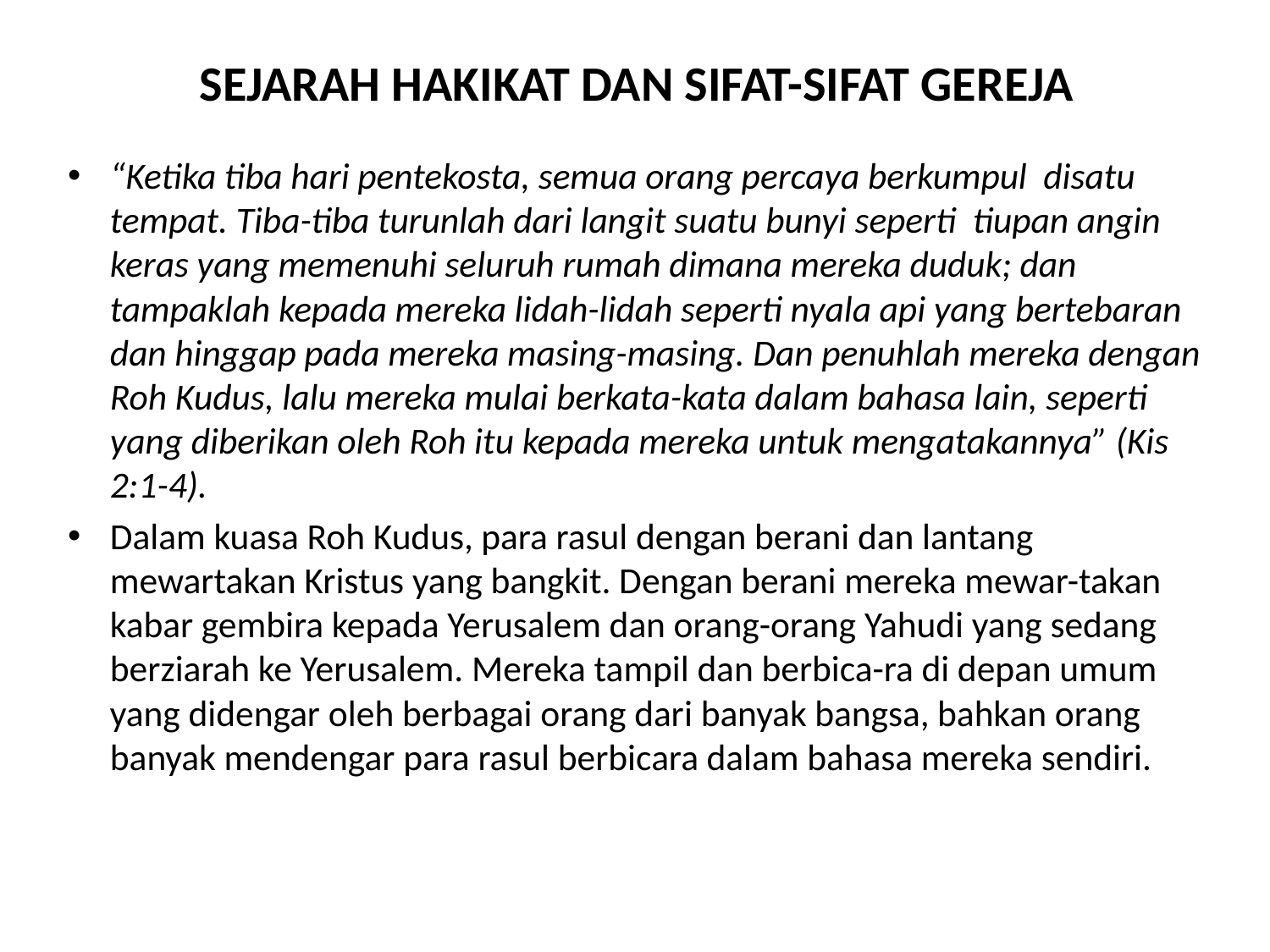

# SEJARAH HAKIKAT DAN SIFAT-SIFAT GEREJA
“Ketika tiba hari pentekosta, semua orang percaya berkumpul  disatu tempat. Tiba-tiba turunlah dari langit suatu bunyi seperti  tiupan angin keras yang memenuhi seluruh rumah dimana mereka duduk; dan tampaklah kepada mereka lidah-lidah seperti nyala api yang bertebaran dan hinggap pada mereka masing-masing. Dan penuhlah mereka dengan Roh Kudus, lalu mereka mulai berkata-kata dalam bahasa lain, seperti yang diberikan oleh Roh itu kepada mereka untuk mengatakannya” (Kis 2:1-4).
Dalam kuasa Roh Kudus, para rasul dengan berani dan lantang  mewartakan Kristus yang bangkit. Dengan berani mereka mewar-takan kabar gembira kepada Yerusalem dan orang-orang Yahudi yang sedang berziarah ke Yerusalem. Mereka tampil dan berbica-ra di depan umum yang didengar oleh berbagai orang dari banyak bangsa, bahkan orang banyak mendengar para rasul berbicara dalam bahasa mereka sendiri.